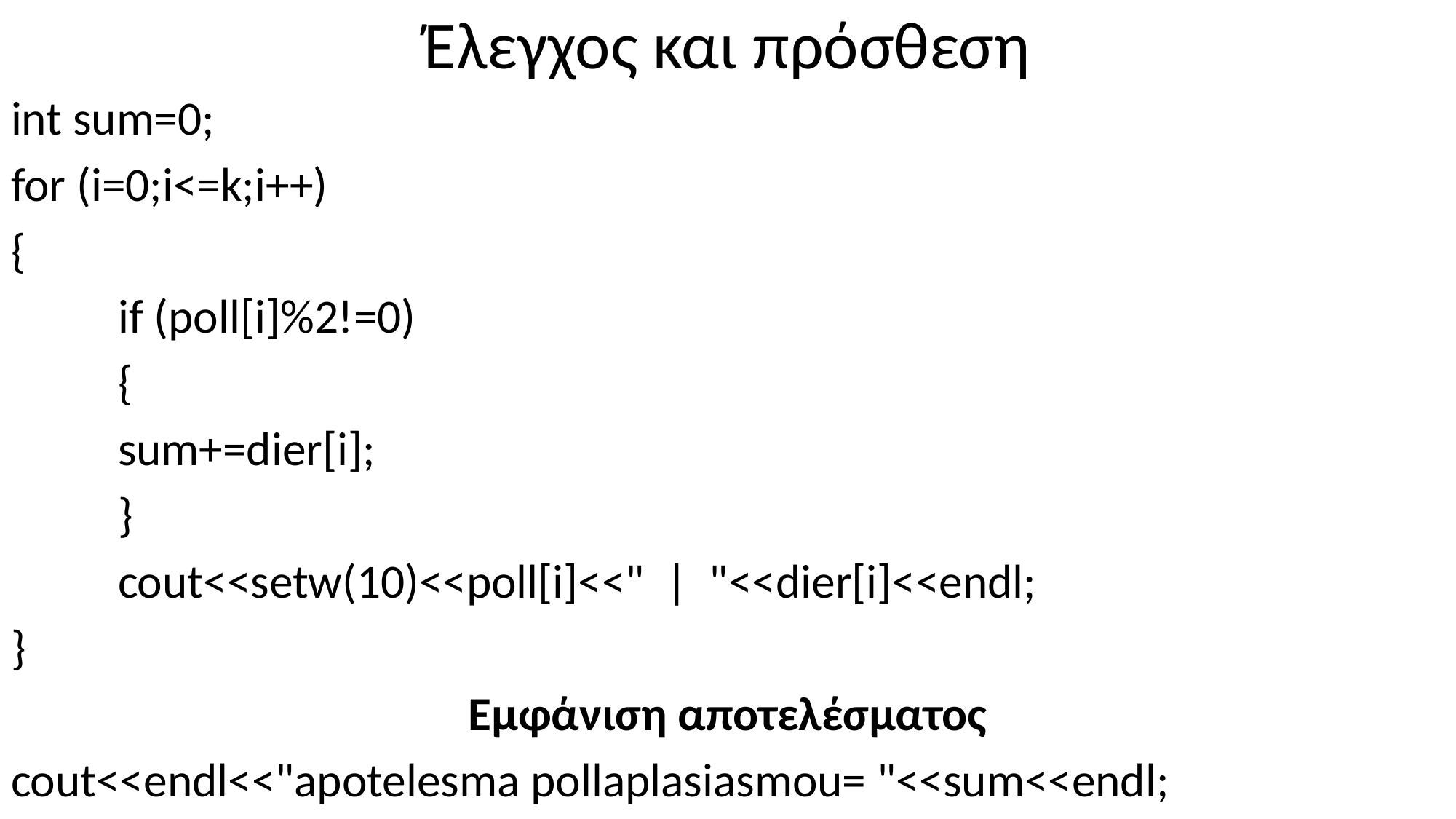

# Έλεγχος και πρόσθεση
int sum=0;
for (i=0;i<=k;i++)
{
	if (poll[i]%2!=0)
	{
		sum+=dier[i];
	}
	cout<<setw(10)<<poll[i]<<"  |  "<<dier[i]<<endl;
}
Εμφάνιση αποτελέσματος
cout<<endl<<"apotelesma pollaplasiasmou= "<<sum<<endl;